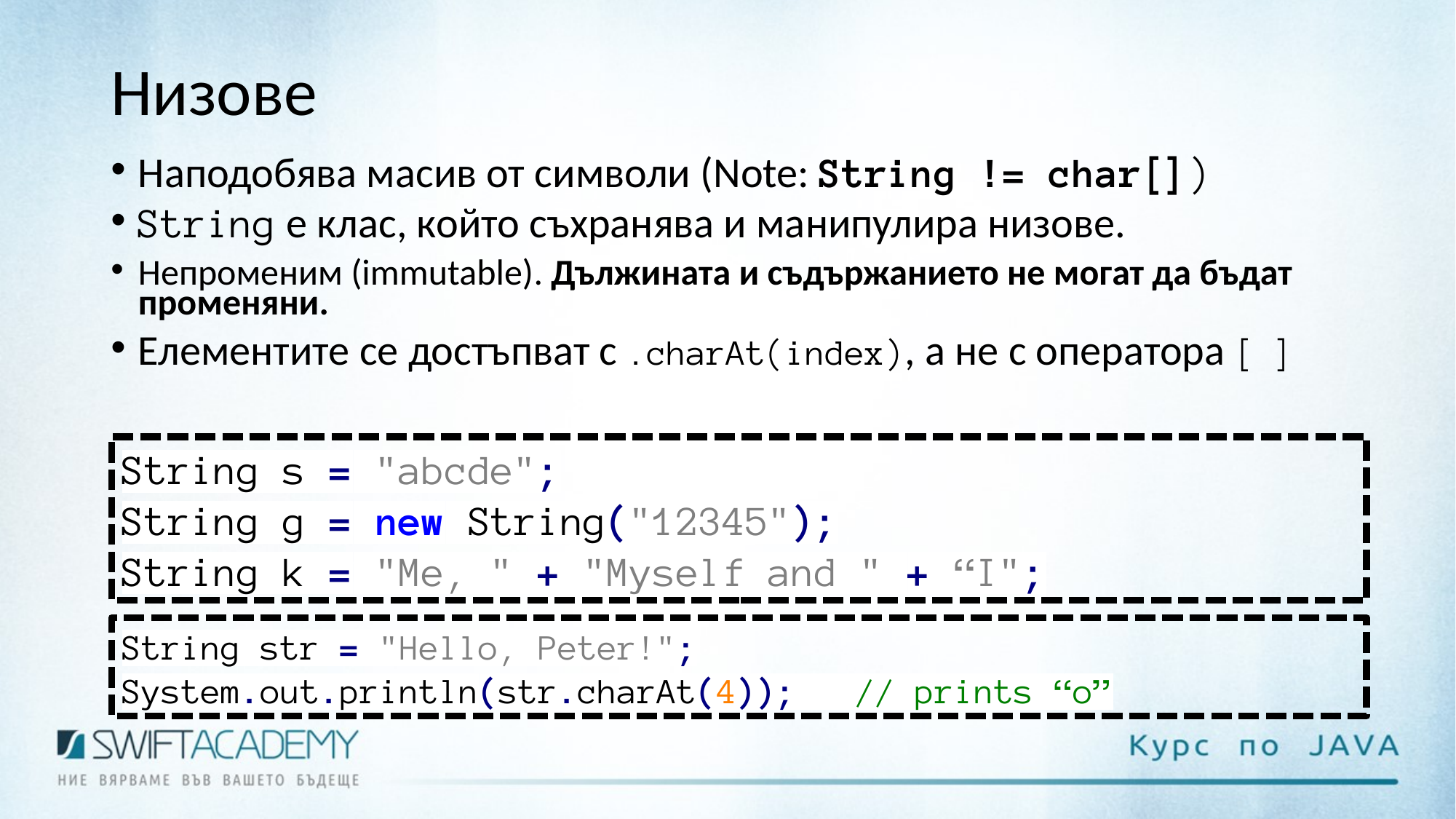

# Низове
Наподобява масив от символи (Note: String != char[])
String е клас, който съхранява и манипулира низове.
Непроменим (immutable). Дължината и съдържанието не могат да бъдат променяни.
Елементите се достъпват с .charAt(index), а не с оператора [ ]

String s = "abcde";
String g = new String("12345");
String k = "Me, " + "Myself and " + “I";
String str = "Hello, Peter!";
System.out.println(str.charAt(4));   // prints “o”